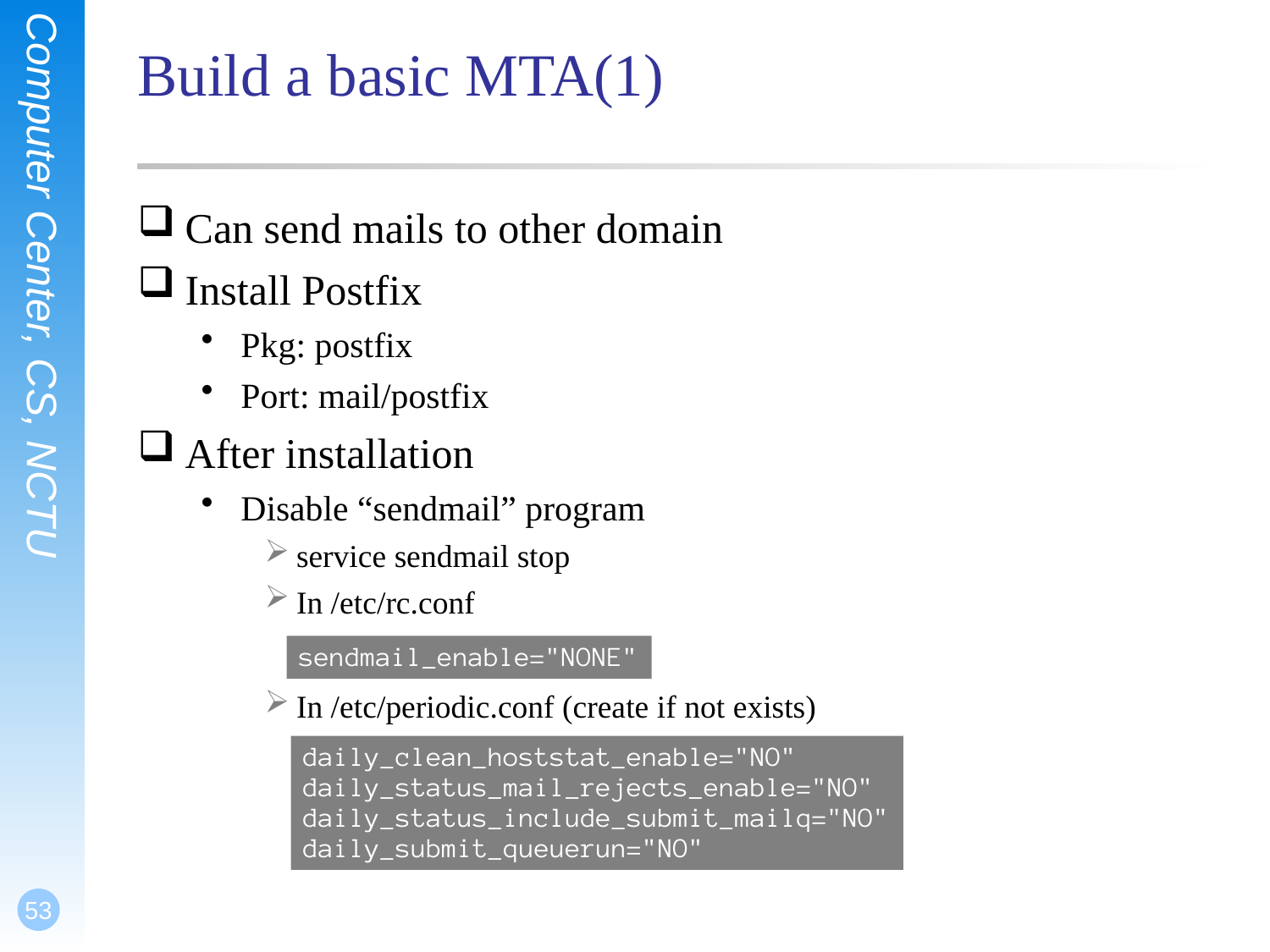

# Build a basic MTA(1)
Can send mails to other domain
Install Postfix
Pkg: postfix
Port: mail/postfix
After installation
Disable “sendmail” program
service sendmail stop
In /etc/rc.conf

In /etc/periodic.conf (create if not exists)

sendmail_enable="NONE"
daily_clean_hoststat_enable="NO"
daily_status_mail_rejects_enable="NO"
daily_status_include_submit_mailq="NO"
daily_submit_queuerun="NO"